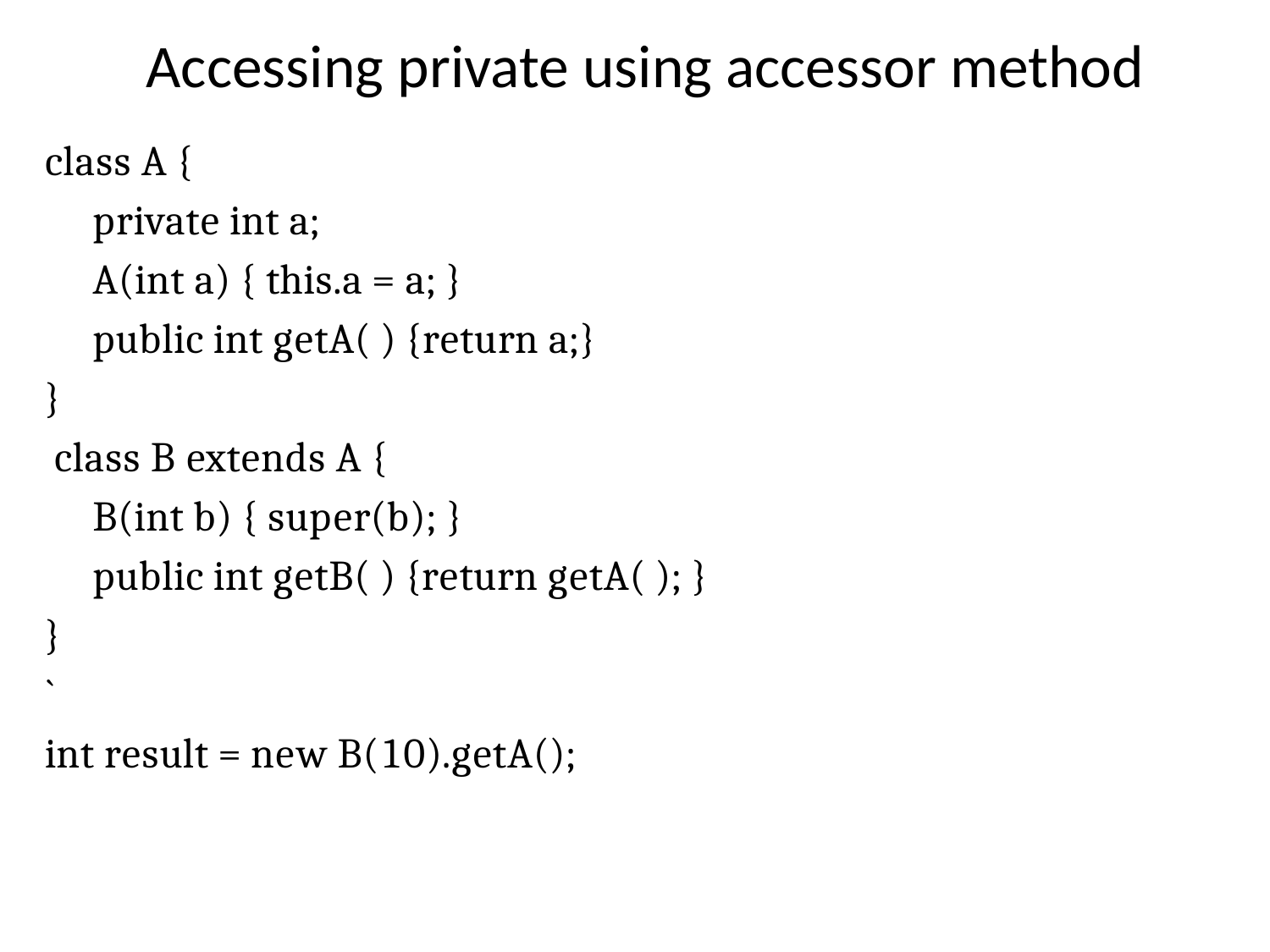

# Accessing private using accessor method
class A {
 	private int a;
 	A(int a) { this.a = a; }
	public int getA( ) {return a;}
}
 class B extends A {
 	B(int b) { super(b); }
 	public int getB( ) {return getA( ); }
}
`
int result = new B(10).getA();